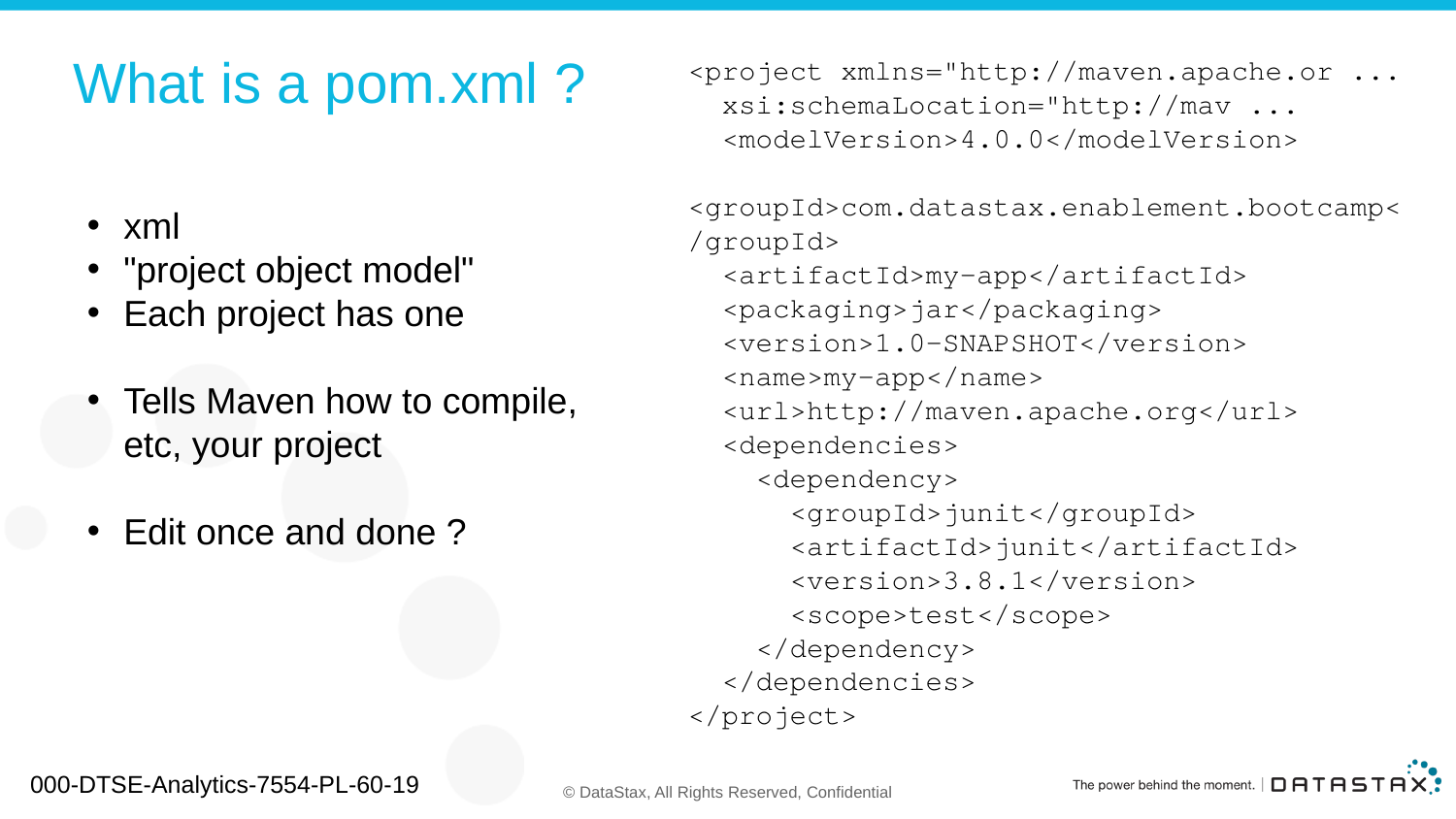

# What is a pom.xml ?
<project xmlns="http://maven.apache.or ...
  xsi:schemaLocation="http://mav ...
  <modelVersion>4.0.0</modelVersion>
  <groupId>com.datastax.enablement.bootcamp</groupId>
  <artifactId>my-app</artifactId>
  <packaging>jar</packaging>
  <version>1.0-SNAPSHOT</version>
  <name>my-app</name>
  <url>http://maven.apache.org</url>
  <dependencies>
    <dependency>
      <groupId>junit</groupId>
      <artifactId>junit</artifactId>
      <version>3.8.1</version>
      <scope>test</scope>
    </dependency>
  </dependencies>
</project>
xml
"project object model"
Each project has one

Tells Maven how to compile, etc, your project

Edit once and done ?
000-DTSE-Analytics-7554-PL-60-19